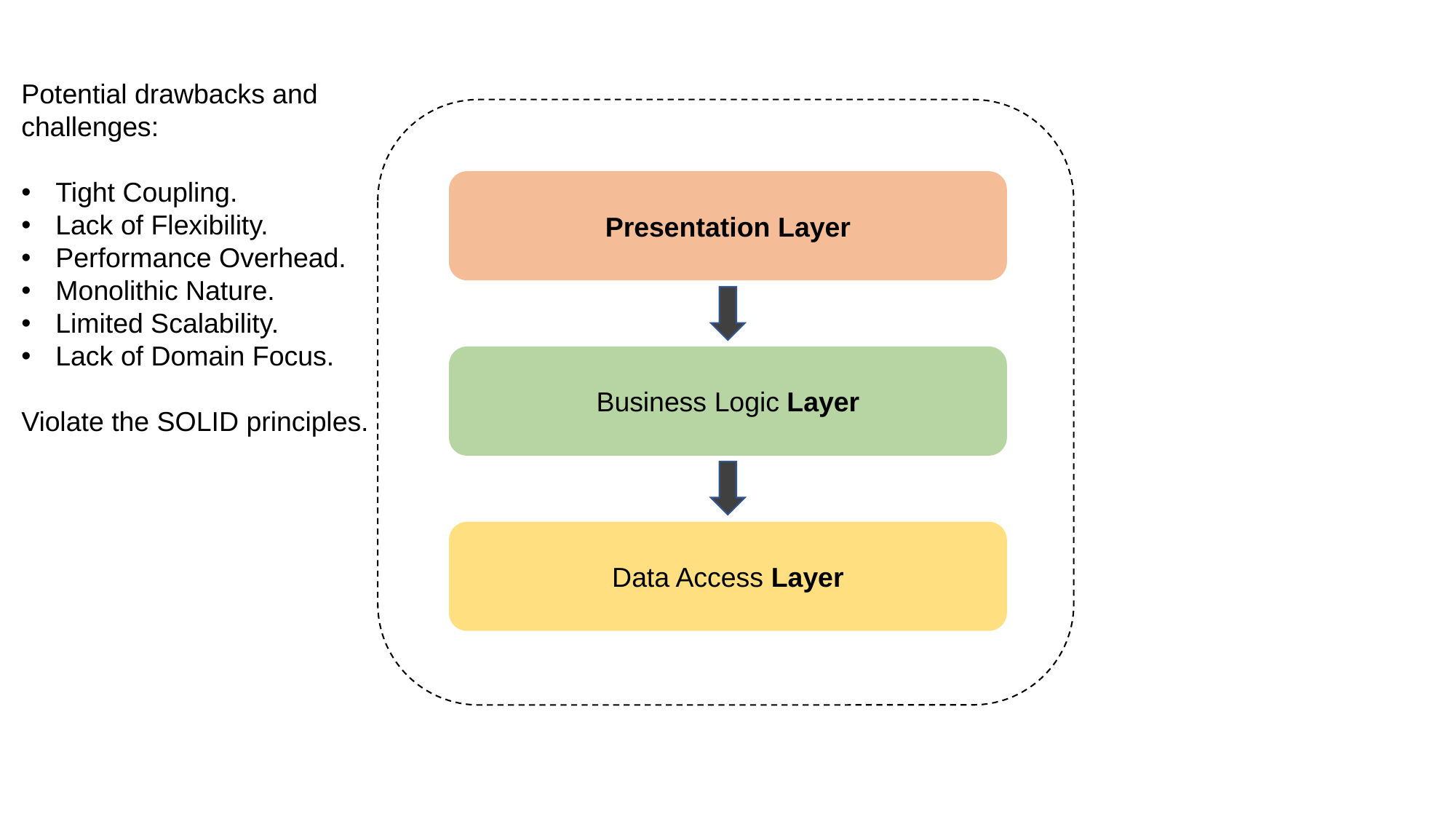

Potential drawbacks and challenges:

Tight Coupling.
Lack of Flexibility.
Performance Overhead.
Monolithic Nature.
Limited Scalability.
Lack of Domain Focus.

Violate the SOLID principles.

Presentation Layer

Business Logic Layer

Data Access Layer